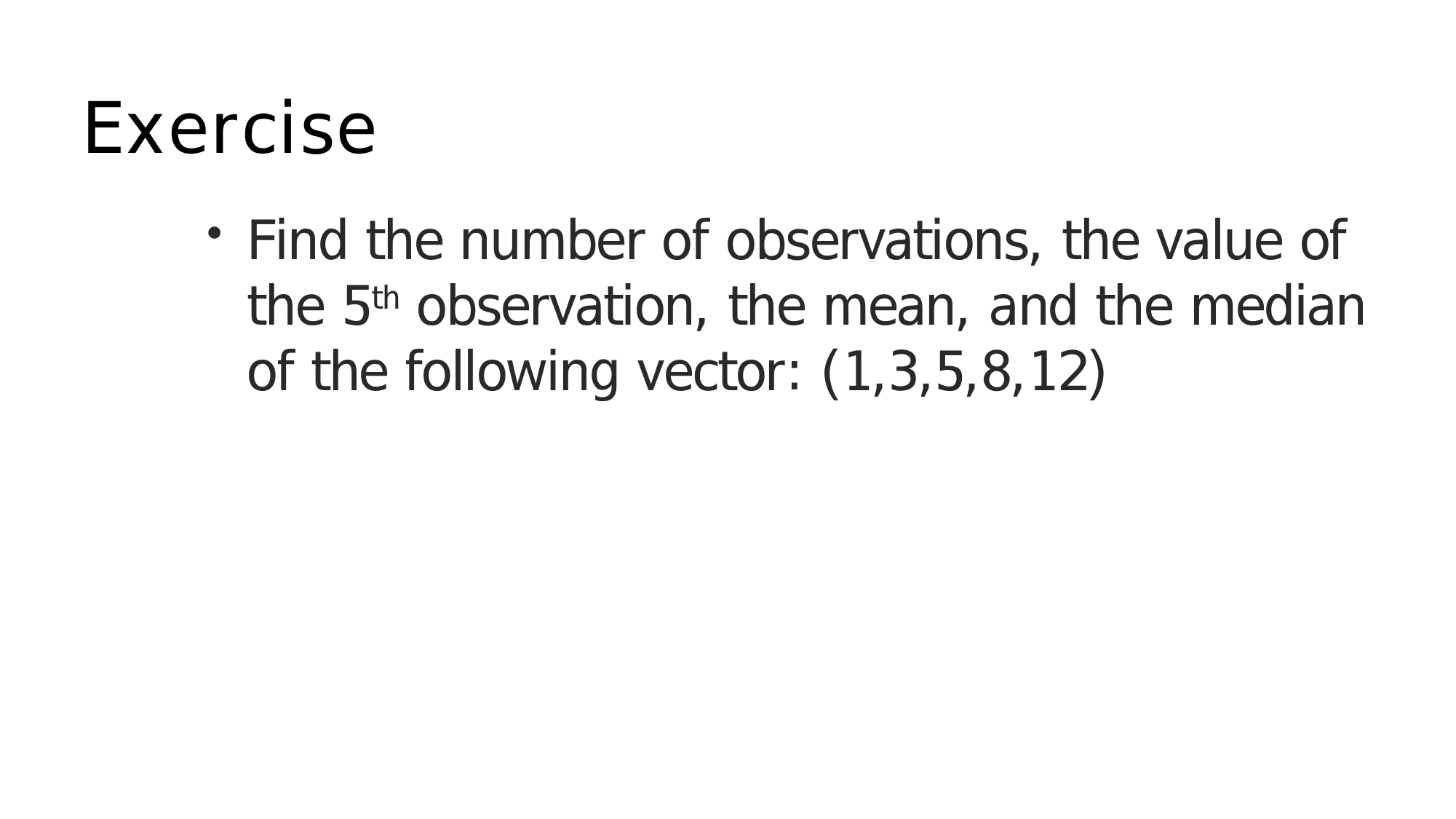

# Exercise
Find the number of observations, the value of the 5th observation, the mean, and the median of the following vector: (1,3,5,8,12)